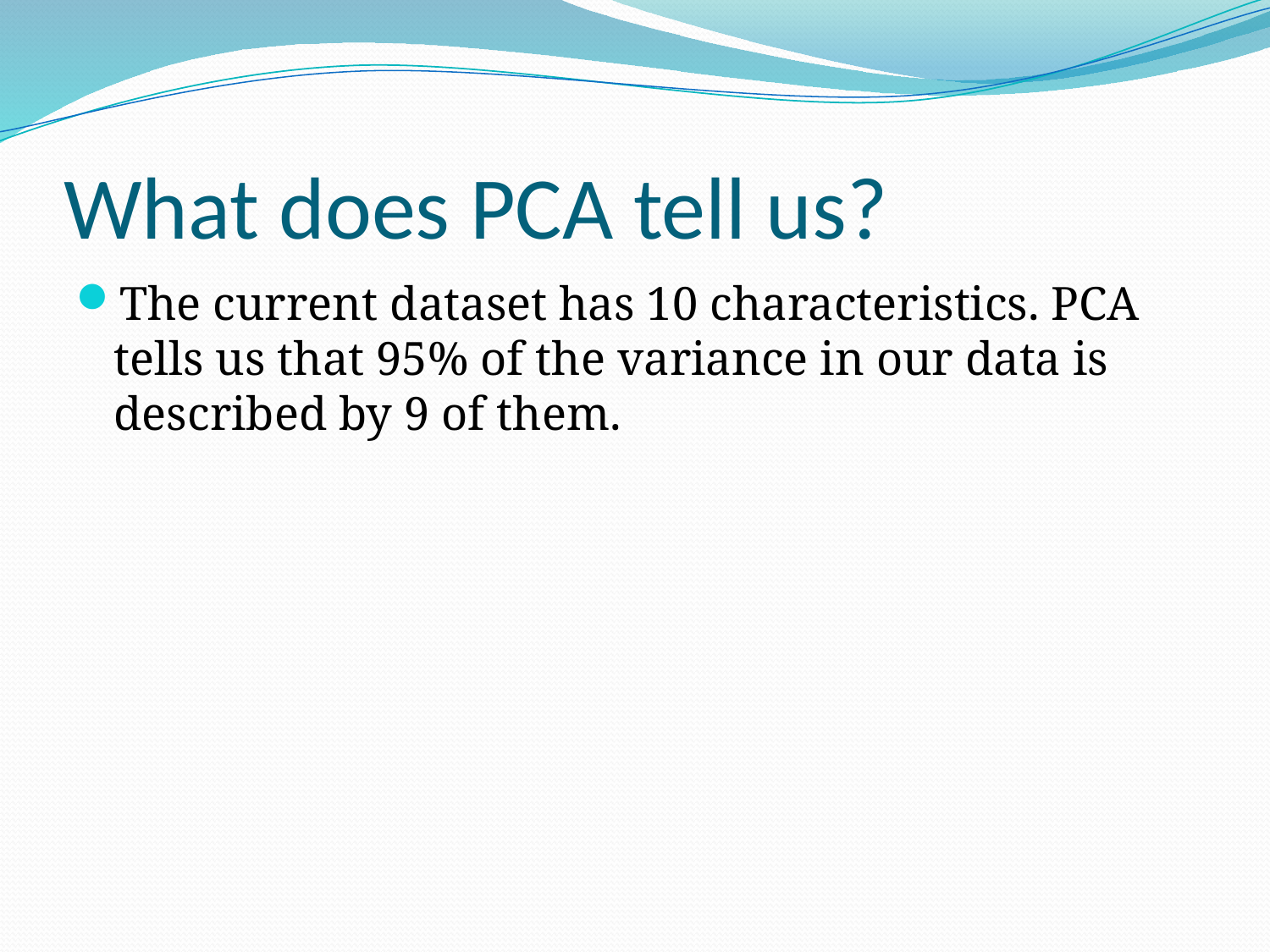

# What does PCA tell us?
The current dataset has 10 characteristics. PCA tells us that 95% of the variance in our data is described by 9 of them.